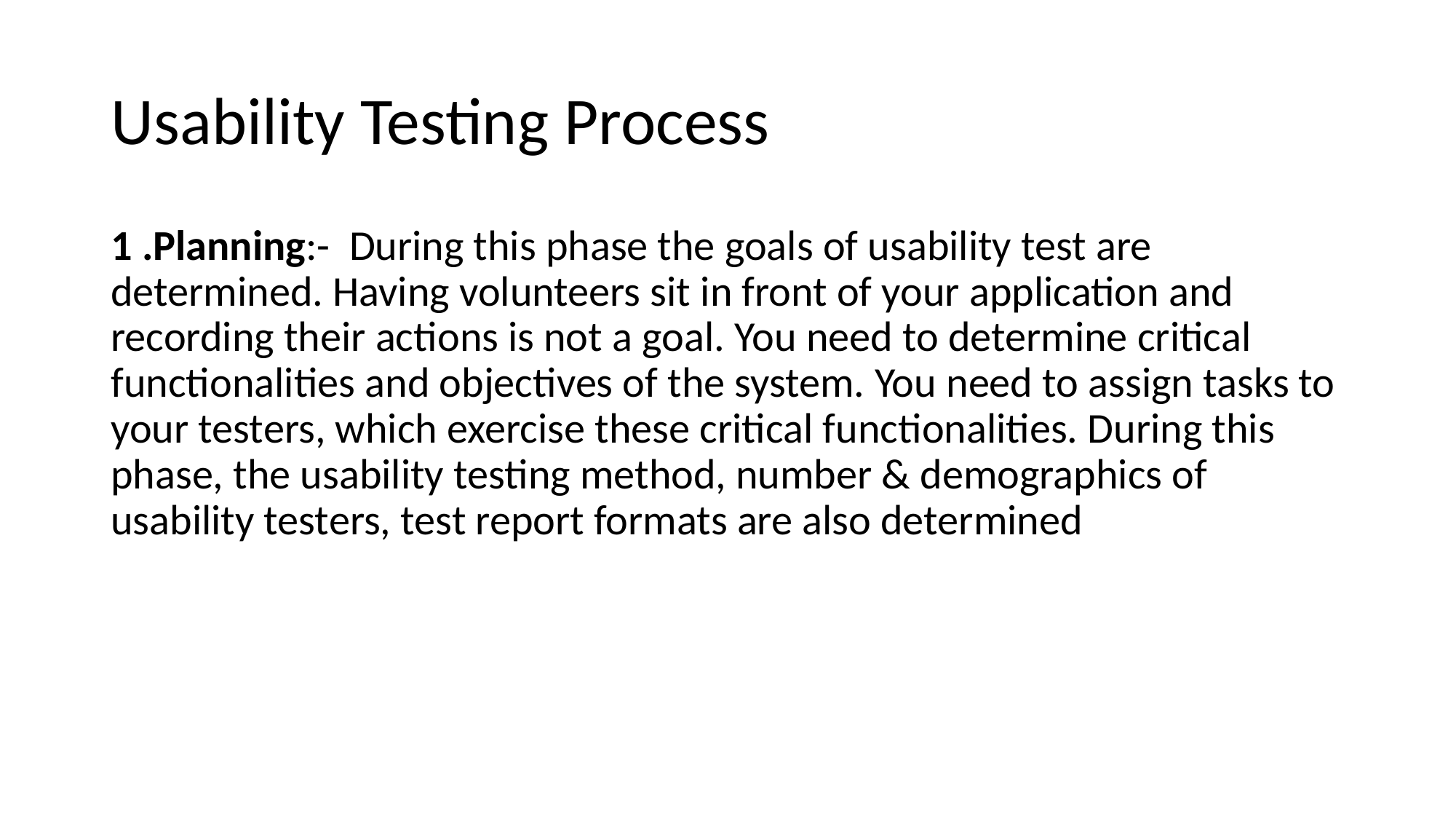

# Usability Testing Process
1 .Planning:-  During this phase the goals of usability test are determined. Having volunteers sit in front of your application and recording their actions is not a goal. You need to determine critical functionalities and objectives of the system. You need to assign tasks to your testers, which exercise these critical functionalities. During this phase, the usability testing method, number & demographics of usability testers, test report formats are also determined